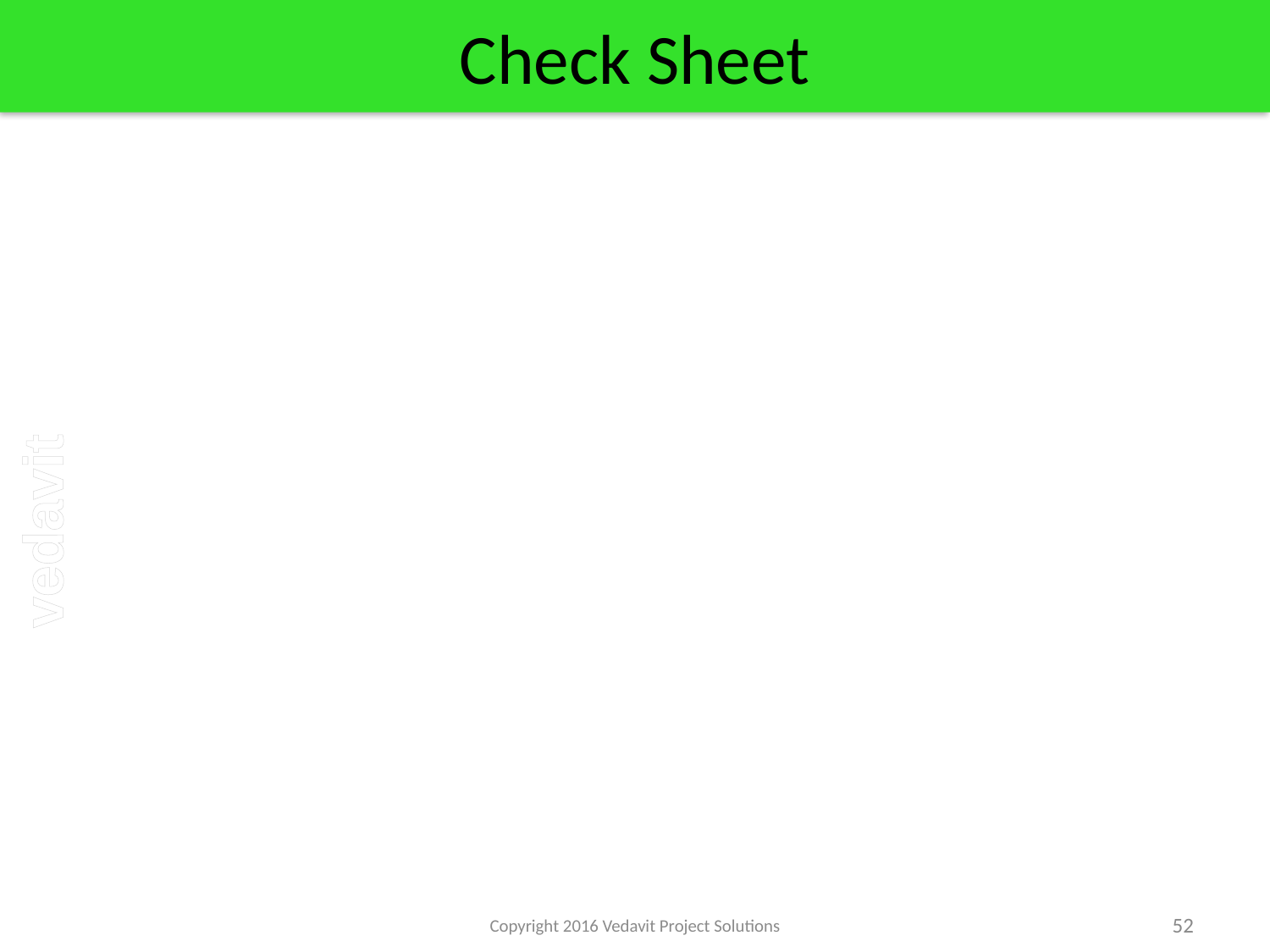

# Check Sheet

Copyright 2016 Vedavit Project Solutions
52